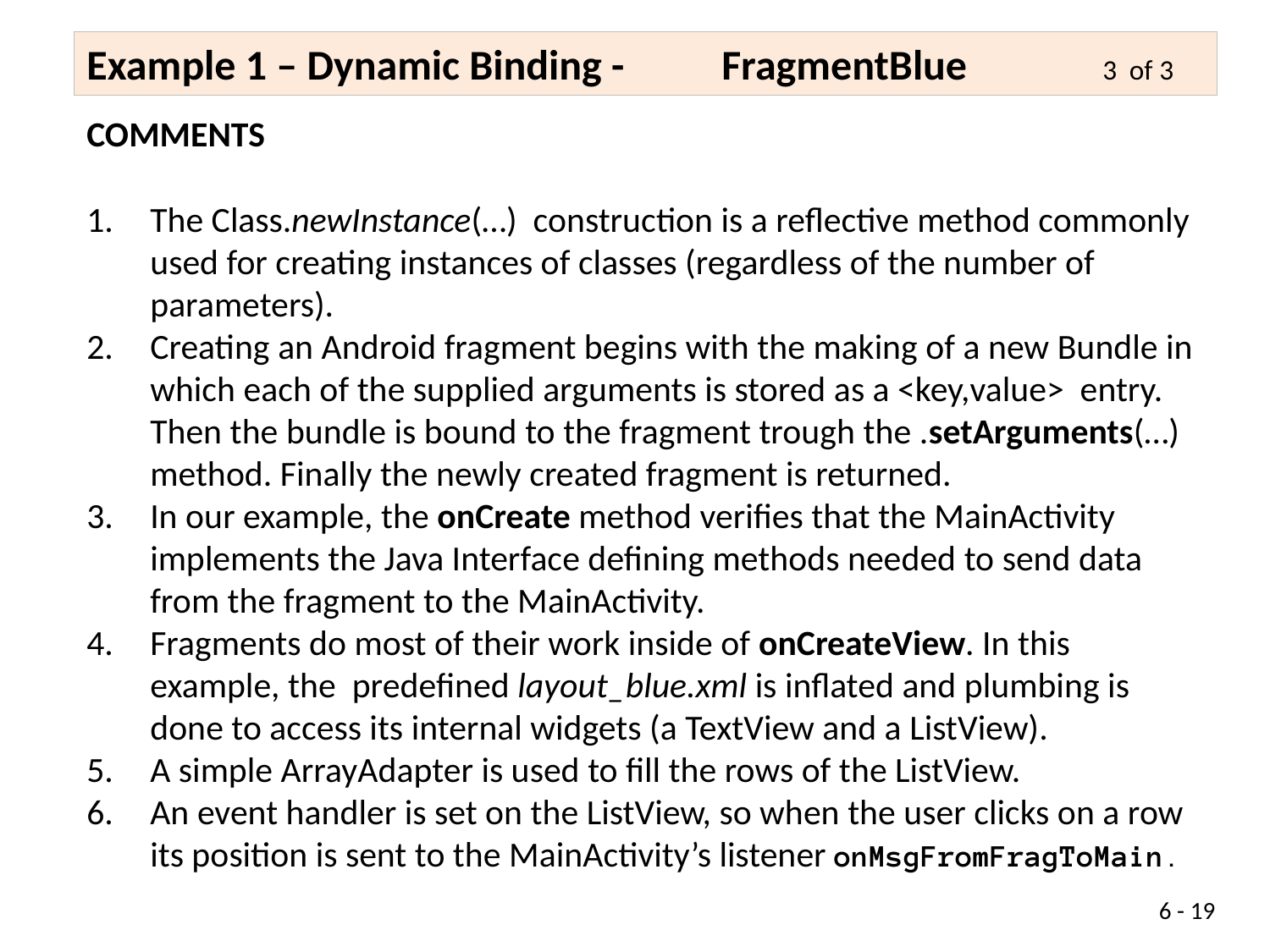

Example 1 – Dynamic Binding - 	FragmentBlue		3  of 3
COMMENTS

The Class.newInstance(…)  construction is a reflective method commonly used for creating instances of classes (regardless of the number of parameters).
Creating an Android fragment begins with the making of a new Bundle in which each of the supplied arguments is stored as a <key,value>  entry. Then the bundle is bound to the fragment trough the .setArguments(…) method. Finally the newly created fragment is returned.
In our example, the onCreate method verifies that the MainActivity implements the Java Interface defining methods needed to send data from the fragment to the MainActivity.
Fragments do most of their work inside of onCreateView. In this example, the  predefined layout_blue.xml is inflated and plumbing is done to access its internal widgets (a TextView and a ListView).
A simple ArrayAdapter is used to fill the rows of the ListView.
An event handler is set on the ListView, so when the user clicks on a row its position is sent to the MainActivity’s listener onMsgFromFragToMain.
6 - 19